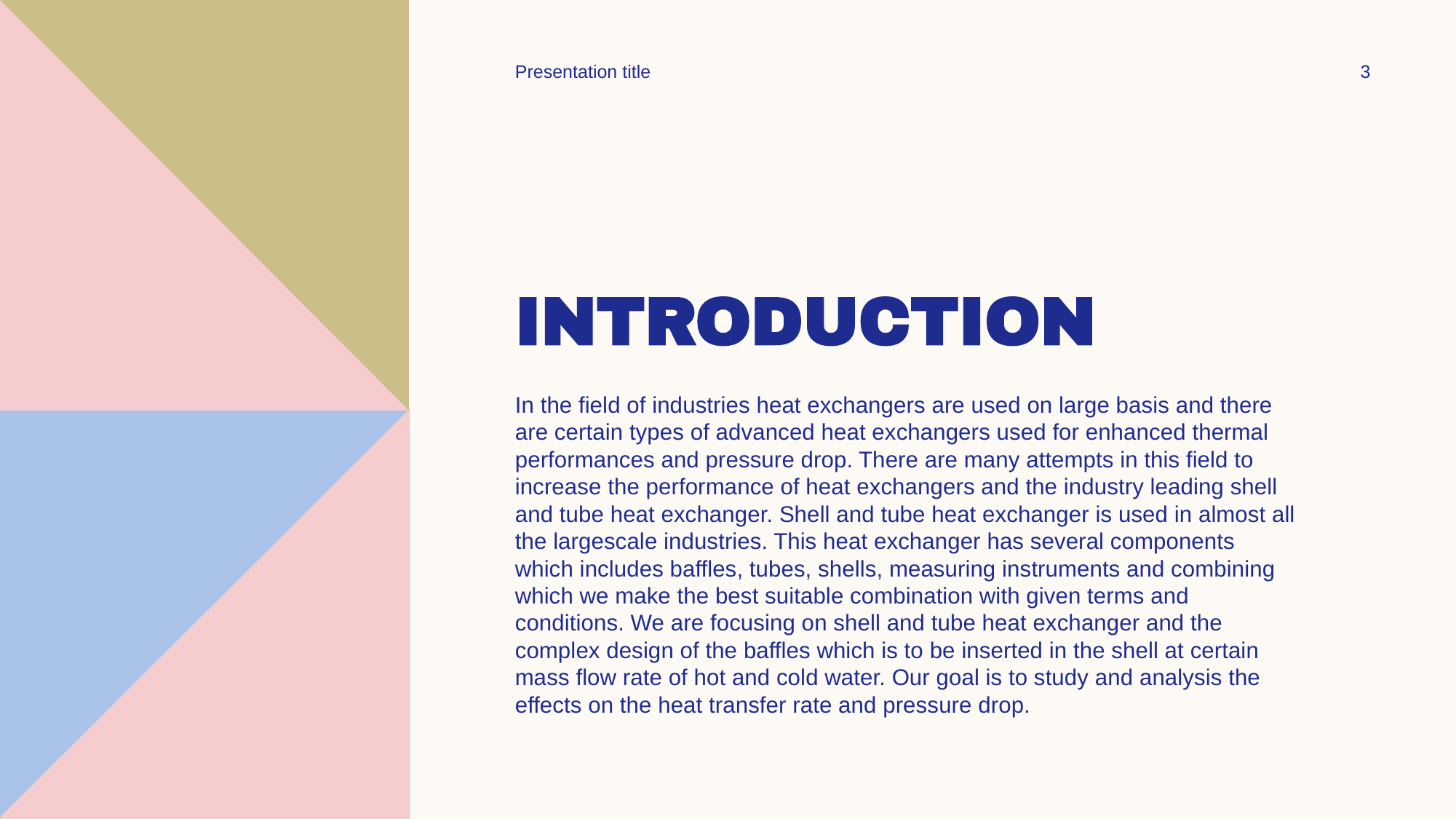

Presentation title
3
# Introduction
In the field of industries heat exchangers are used on large basis and there are certain types of advanced heat exchangers used for enhanced thermal performances and pressure drop. There are many attempts in this field to increase the performance of heat exchangers and the industry leading shell and tube heat exchanger. Shell and tube heat exchanger is used in almost all the largescale industries. This heat exchanger has several components which includes baffles, tubes, shells, measuring instruments and combining which we make the best suitable combination with given terms and conditions. We are focusing on shell and tube heat exchanger and the complex design of the baffles which is to be inserted in the shell at certain mass flow rate of hot and cold water. Our goal is to study and analysis the effects on the heat transfer rate and pressure drop.